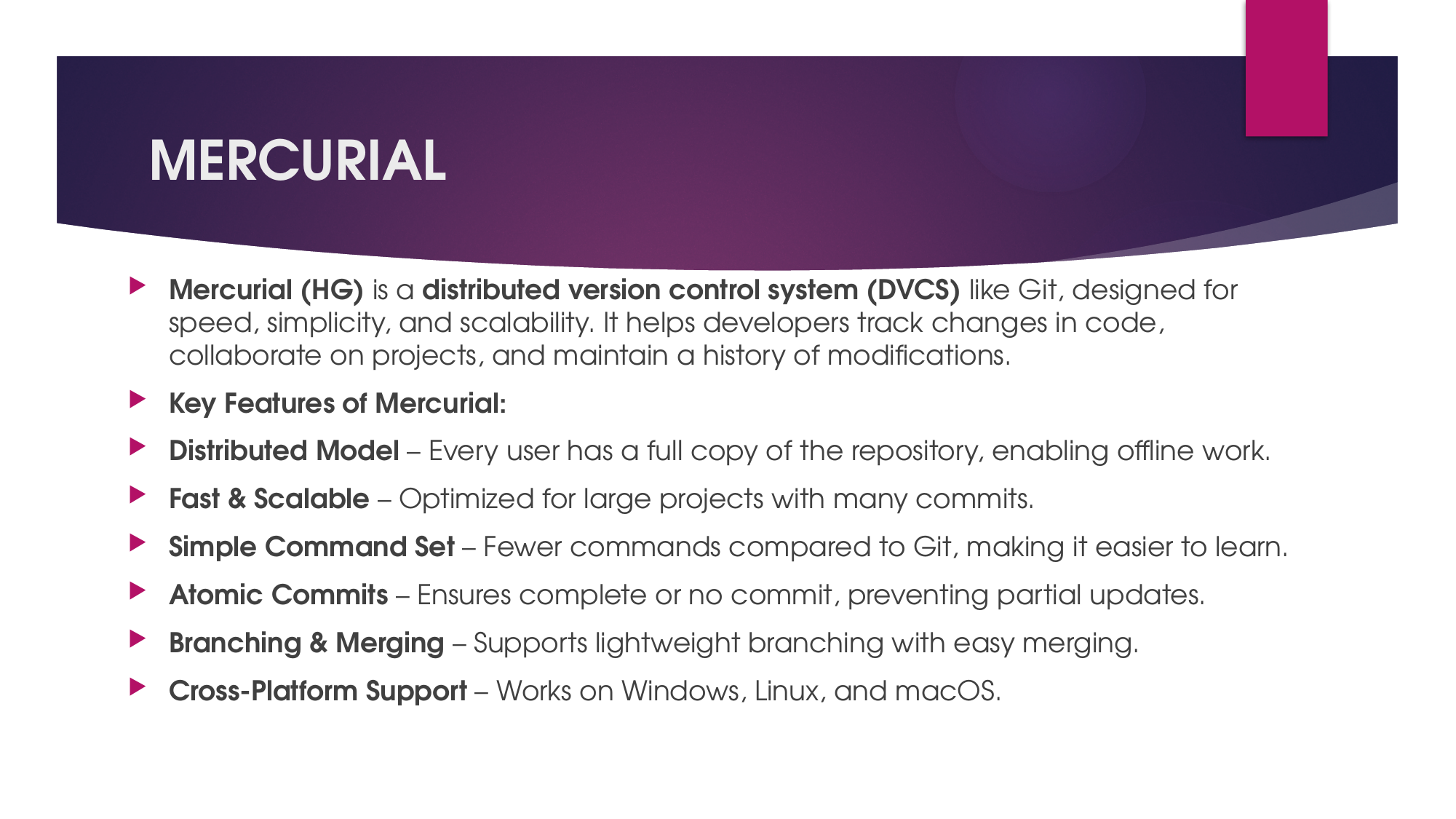

# MERCURIAL
Mercurial (HG) is a distributed version control system (DVCS) like Git, designed for speed, simplicity, and scalability. It helps developers track changes in code, collaborate on projects, and maintain a history of modifications.
Key Features of Mercurial:
Distributed Model – Every user has a full copy of the repository, enabling offline work.
Fast & Scalable – Optimized for large projects with many commits.
Simple Command Set – Fewer commands compared to Git, making it easier to learn.
Atomic Commits – Ensures complete or no commit, preventing partial updates.
Branching & Merging – Supports lightweight branching with easy merging.
Cross-Platform Support – Works on Windows, Linux, and macOS.